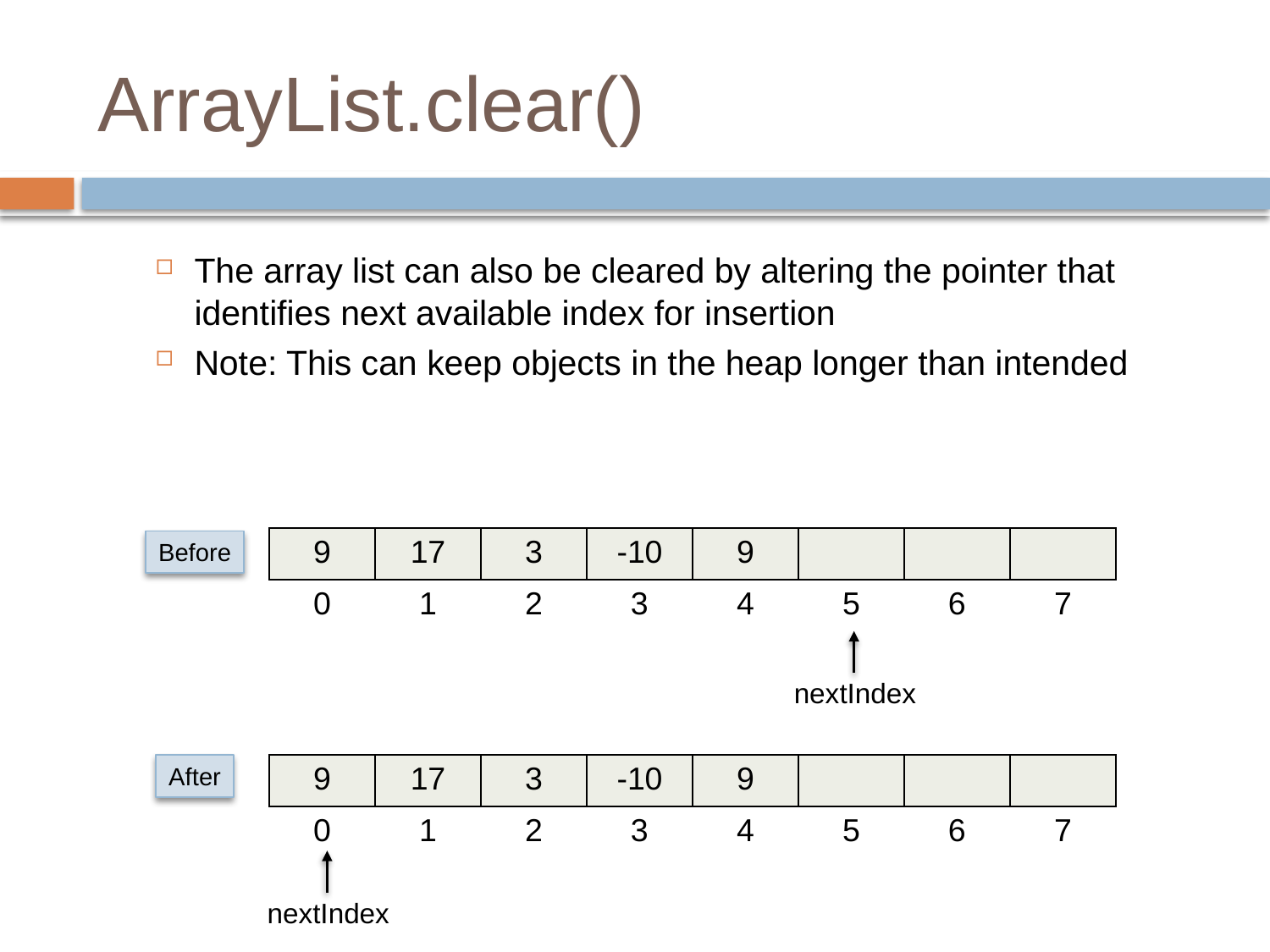

# ArrayList.clear()
The array list can also be cleared by altering the pointer that identifies next available index for insertion
Note: This can keep objects in the heap longer than intended
| 9 | 17 | 3 | -10 | 9 |  |  |  |
| --- | --- | --- | --- | --- | --- | --- | --- |
| 0 | 1 | 2 | 3 | 4 | 5 | 6 | 7 |
Before
nextIndex
After
| 9 | 17 | 3 | -10 | 9 |  |  |  |
| --- | --- | --- | --- | --- | --- | --- | --- |
| 0 | 1 | 2 | 3 | 4 | 5 | 6 | 7 |
nextIndex